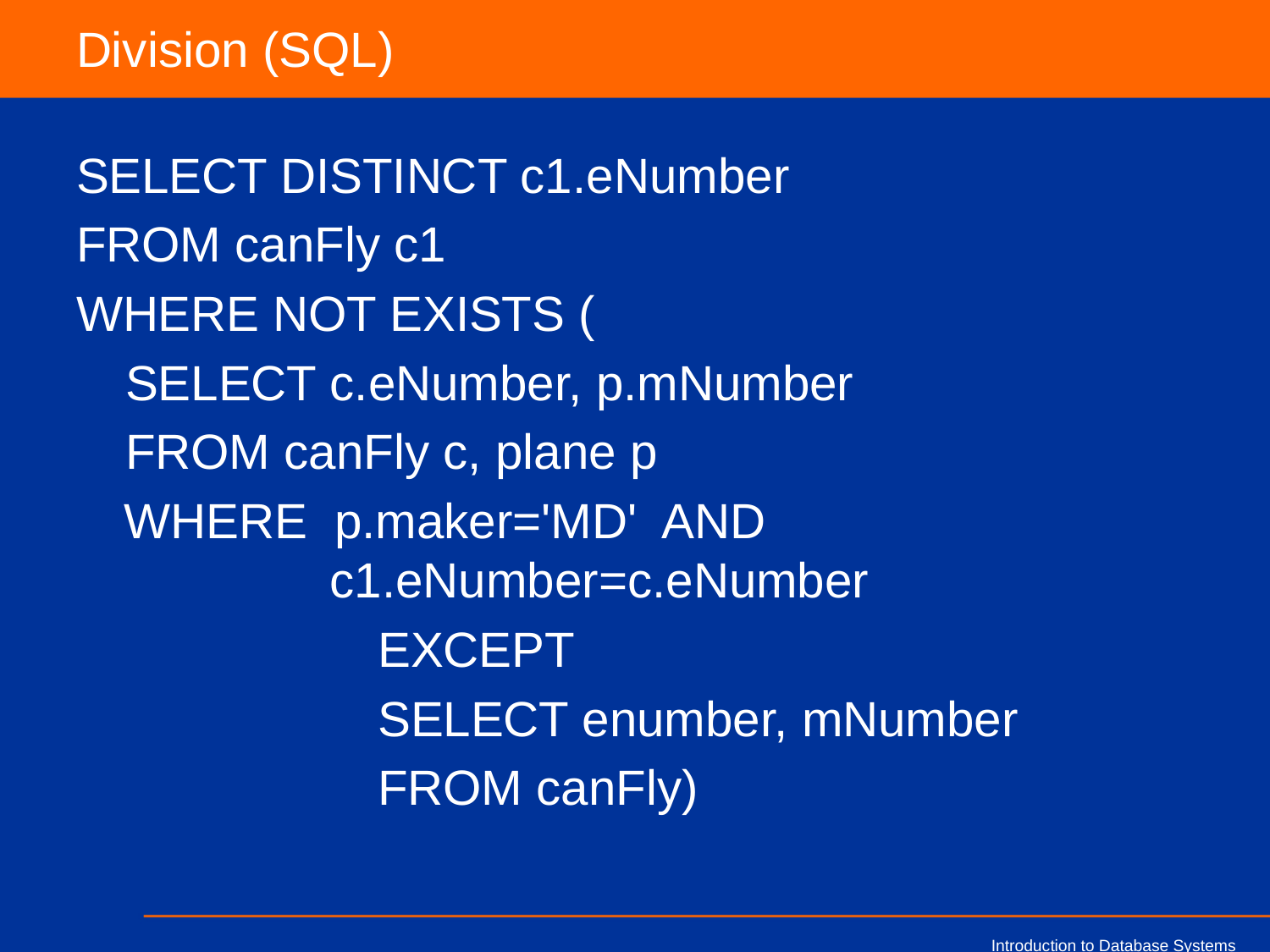

# Division (SQL)
SELECT DISTINCT c1.eNumber
FROM canFly c1
WHERE NOT EXISTS (
    SELECT c.eNumber, p.mNumber
    FROM canFly c, plane p
	WHERE  p.maker='MD'  AND
               c1.eNumber=c.eNumber
			EXCEPT
			SELECT enumber, mNumber
			FROM canFly)
Introduction to Database Systems